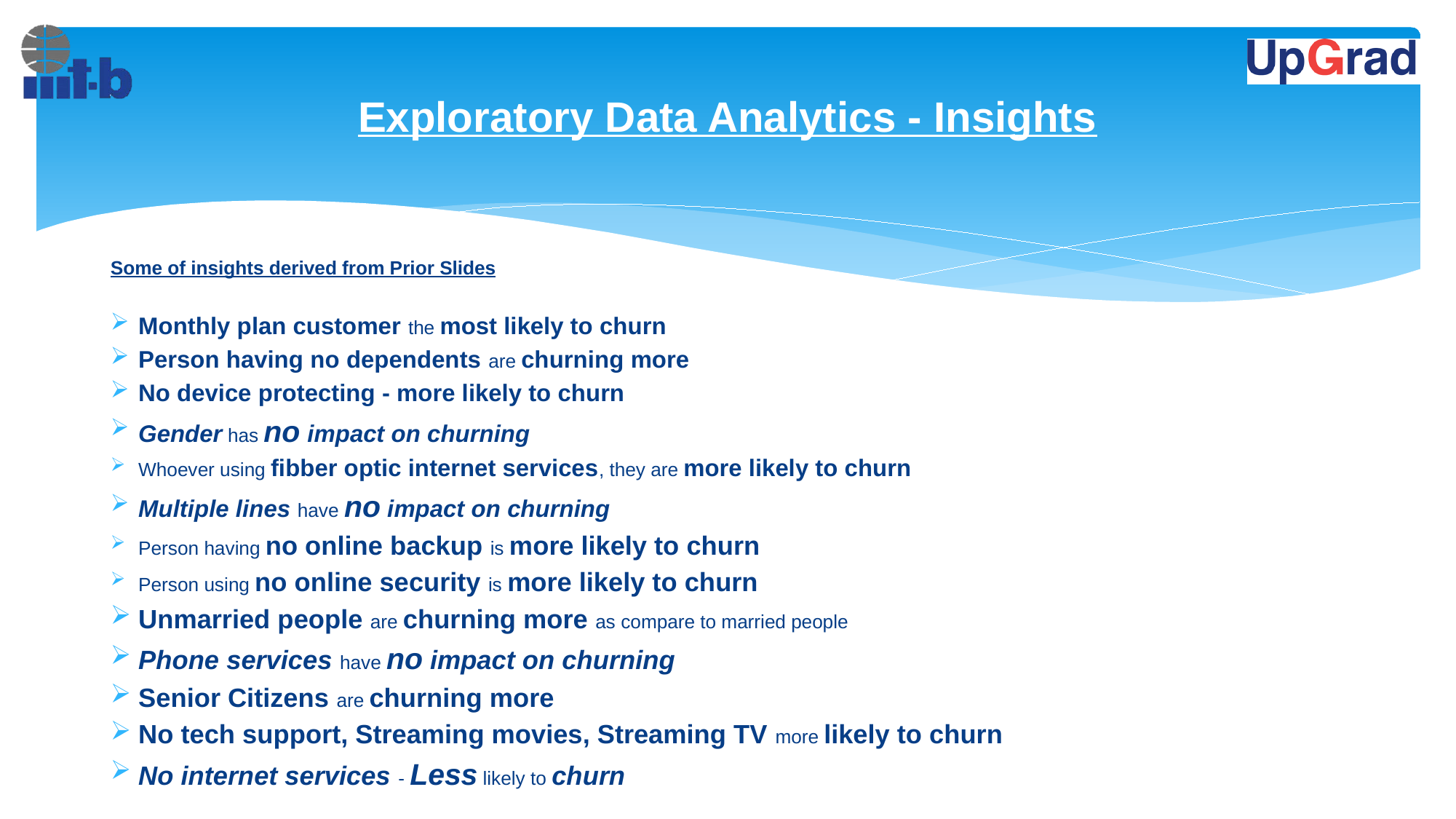

# Exploratory Data Analytics - Insights

Some of insights derived from Prior Slides

Monthly plan customer the most likely to churn
Person having no dependents are churning more
No device protecting - more likely to churn
Gender has no impact on churning
Whoever using fibber optic internet services, they are more likely to churn
Multiple lines have no impact on churning
Person having no online backup is more likely to churn
Person using no online security is more likely to churn
Unmarried people are churning more as compare to married people
Phone services have no impact on churning
Senior Citizens are churning more
No tech support, Streaming movies, Streaming TV more likely to churn
No internet services - Less likely to churn